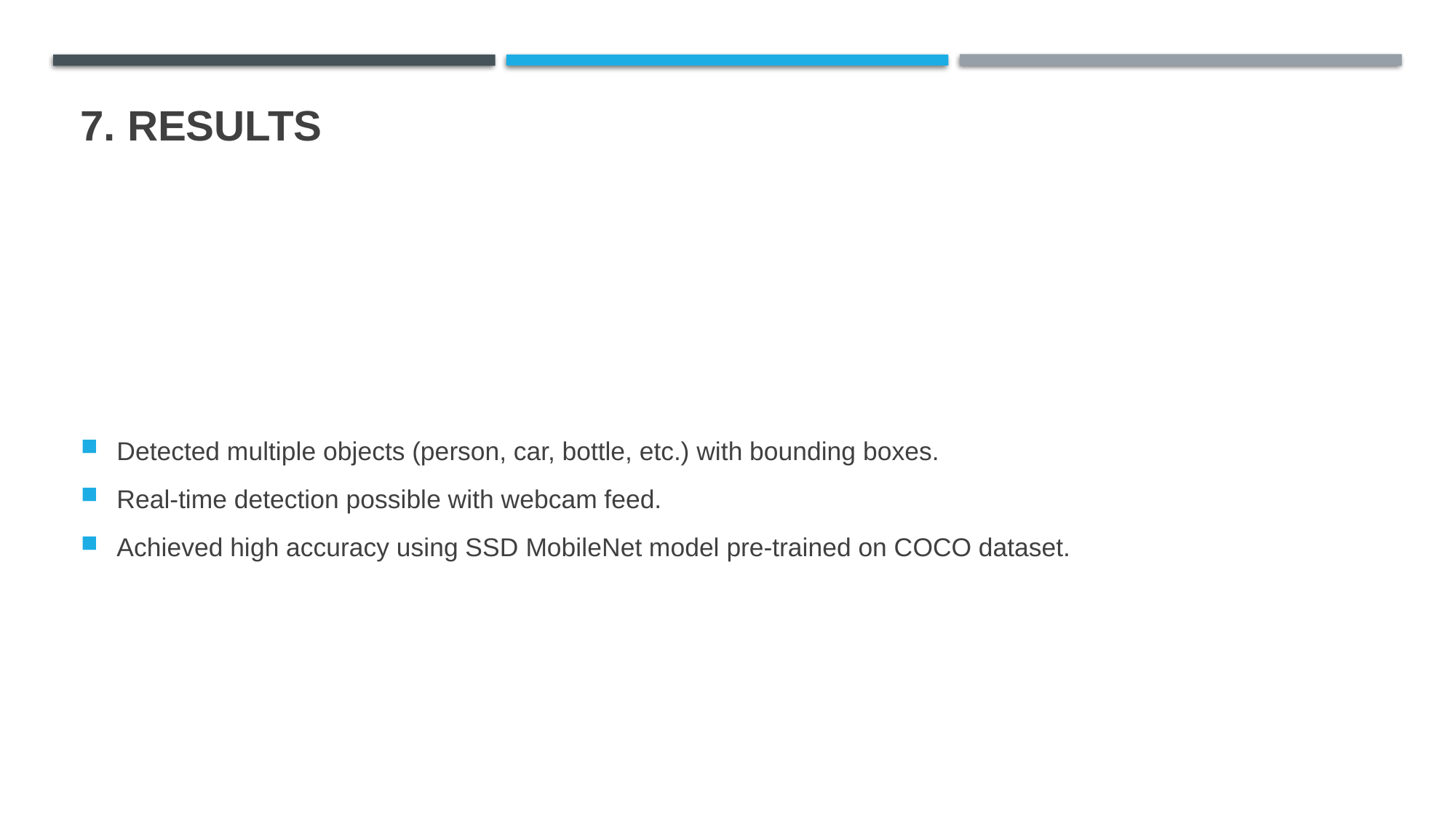

# 7. Results
Detected multiple objects (person, car, bottle, etc.) with bounding boxes.
Real-time detection possible with webcam feed.
Achieved high accuracy using SSD MobileNet model pre-trained on COCO dataset.